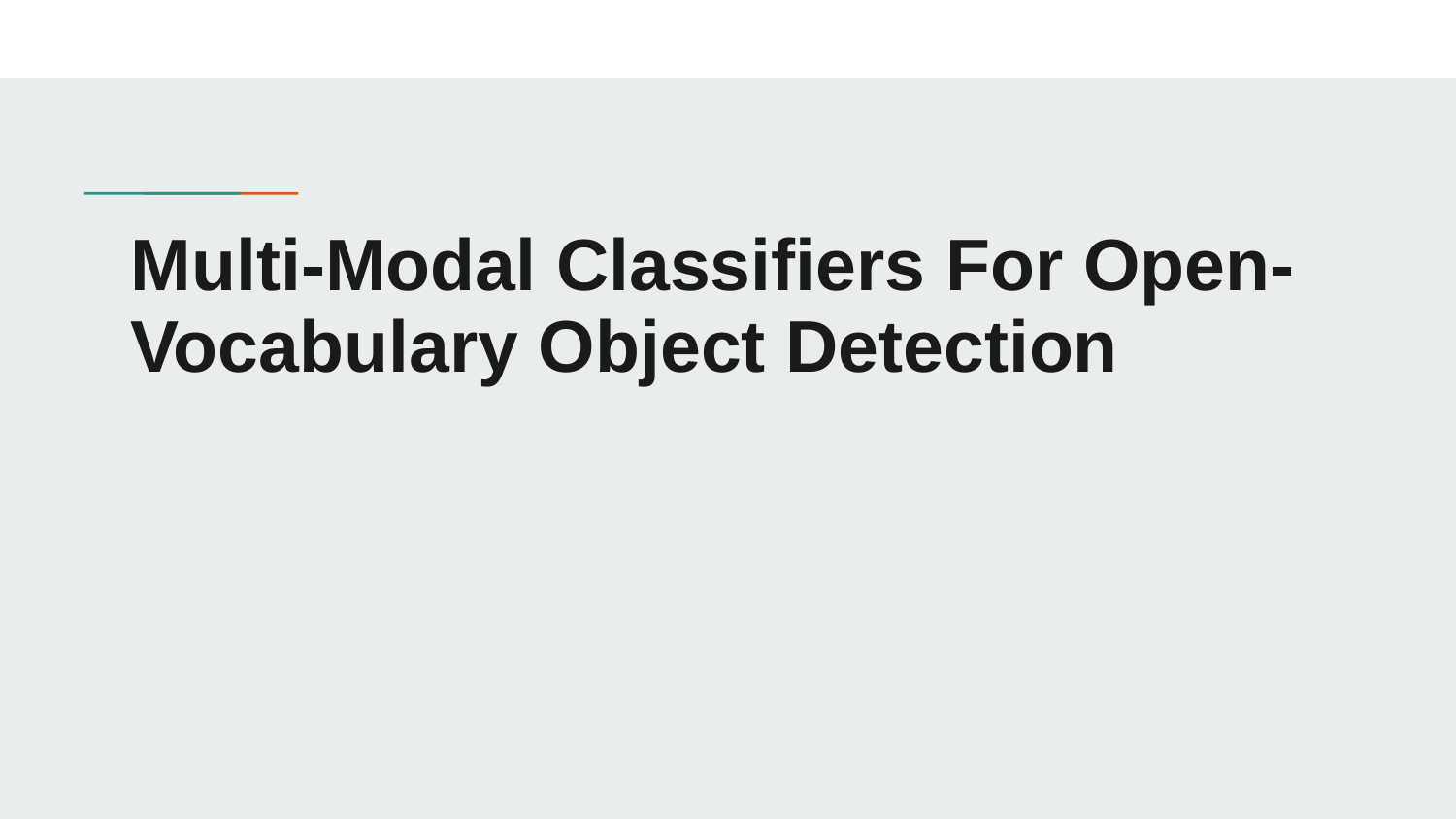

# Multi-Modal Classifiers For Open-Vocabulary Object Detection